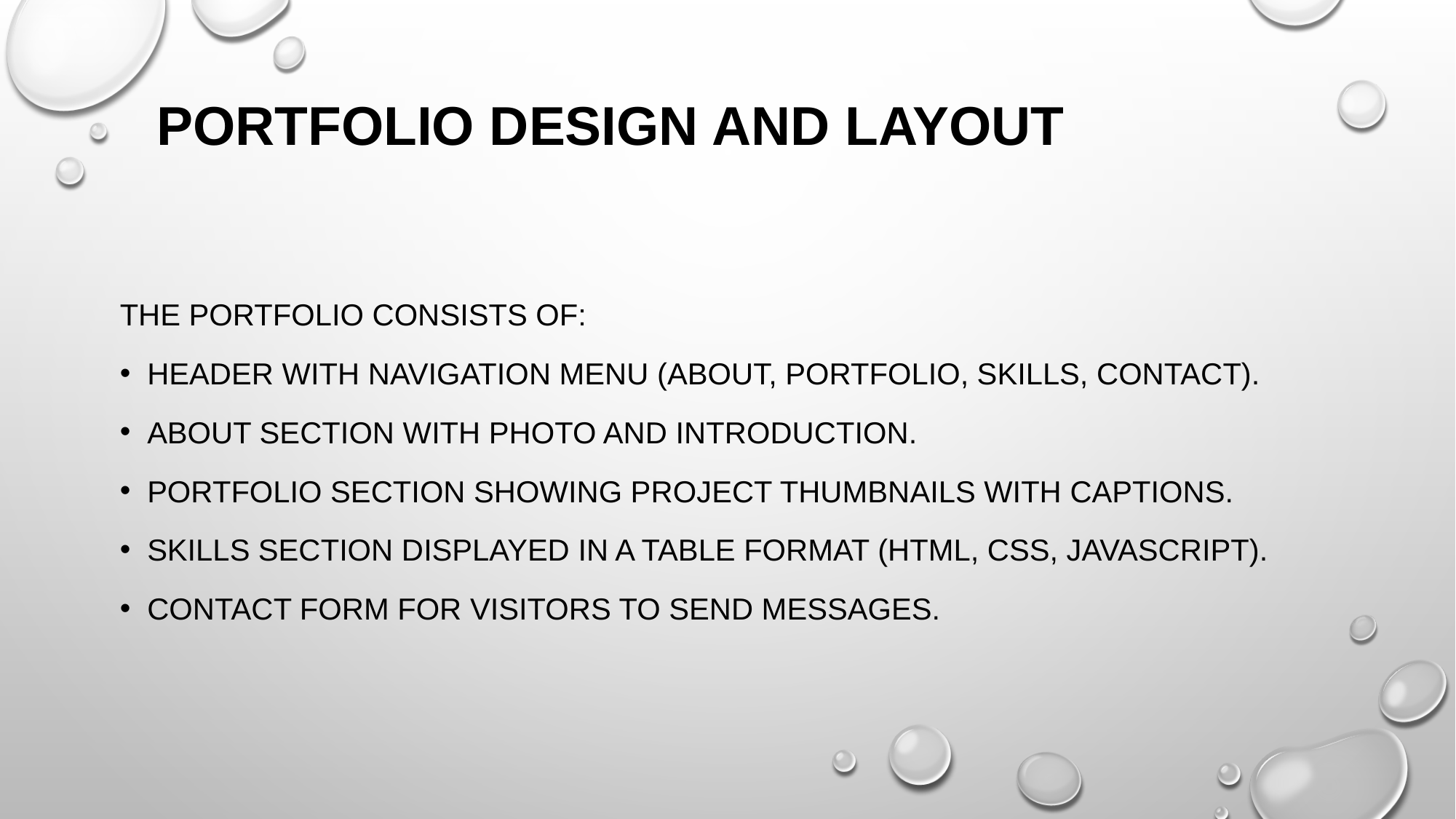

# Portfolio design and layout
The portfolio consists of:
Header with navigation menu (About, Portfolio, Skills, Contact).
About section with photo and introduction.
Portfolio section showing project thumbnails with captions.
Skills section displayed in a table format (HTML, CSS, JavaScript).
Contact form for visitors to send messages.